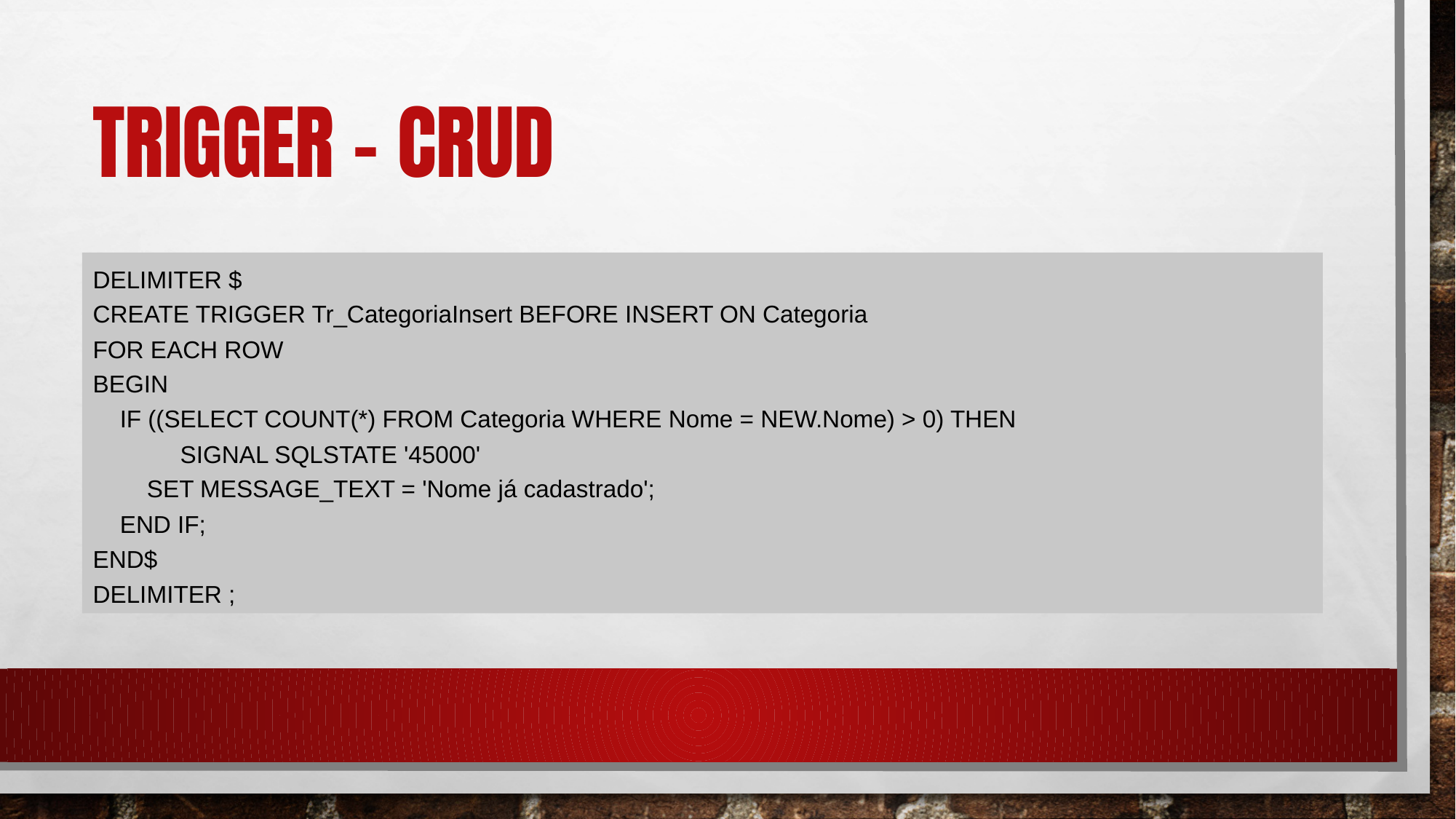

# TRIGGER – CRUD
DELIMITER $
CREATE TRIGGER Tr_CategoriaInsert BEFORE INSERT ON Categoria
FOR EACH ROW
BEGIN
    IF ((SELECT COUNT(*) FROM Categoria WHERE Nome = NEW.Nome) > 0) THEN
    	SIGNAL SQLSTATE '45000'
        SET MESSAGE_TEXT = 'Nome já cadastrado';
    END IF;
END$
DELIMITER ;